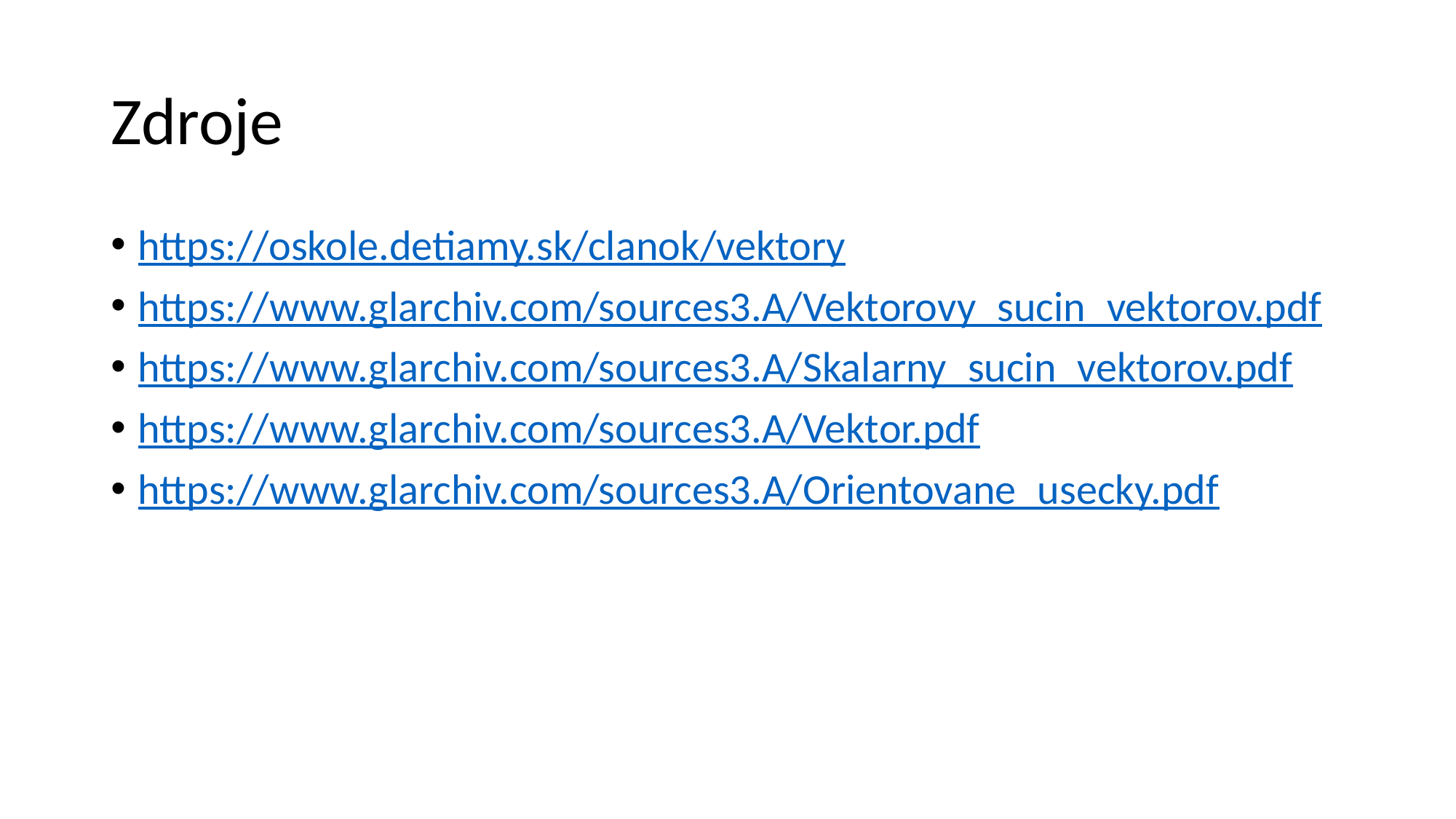

# Zdroje
https://oskole.detiamy.sk/clanok/vektory
https://www.glarchiv.com/sources3.A/Vektorovy_sucin_vektorov.pdf
https://www.glarchiv.com/sources3.A/Skalarny_sucin_vektorov.pdf
https://www.glarchiv.com/sources3.A/Vektor.pdf
https://www.glarchiv.com/sources3.A/Orientovane_usecky.pdf